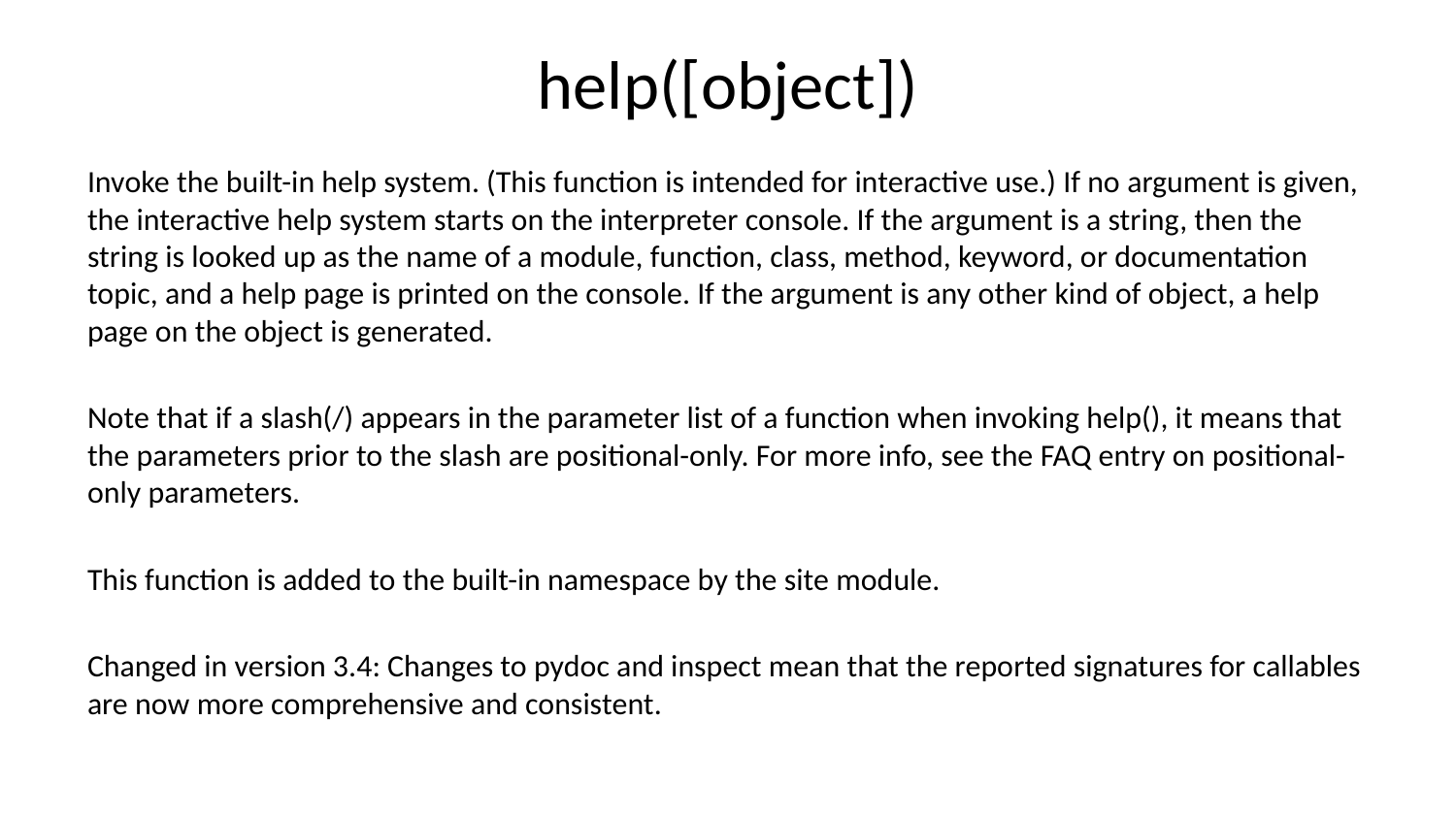

# help([object])
Invoke the built-in help system. (This function is intended for interactive use.) If no argument is given, the interactive help system starts on the interpreter console. If the argument is a string, then the string is looked up as the name of a module, function, class, method, keyword, or documentation topic, and a help page is printed on the console. If the argument is any other kind of object, a help page on the object is generated.

Note that if a slash(/) appears in the parameter list of a function when invoking help(), it means that the parameters prior to the slash are positional-only. For more info, see the FAQ entry on positional-only parameters.

This function is added to the built-in namespace by the site module.

Changed in version 3.4: Changes to pydoc and inspect mean that the reported signatures for callables are now more comprehensive and consistent.